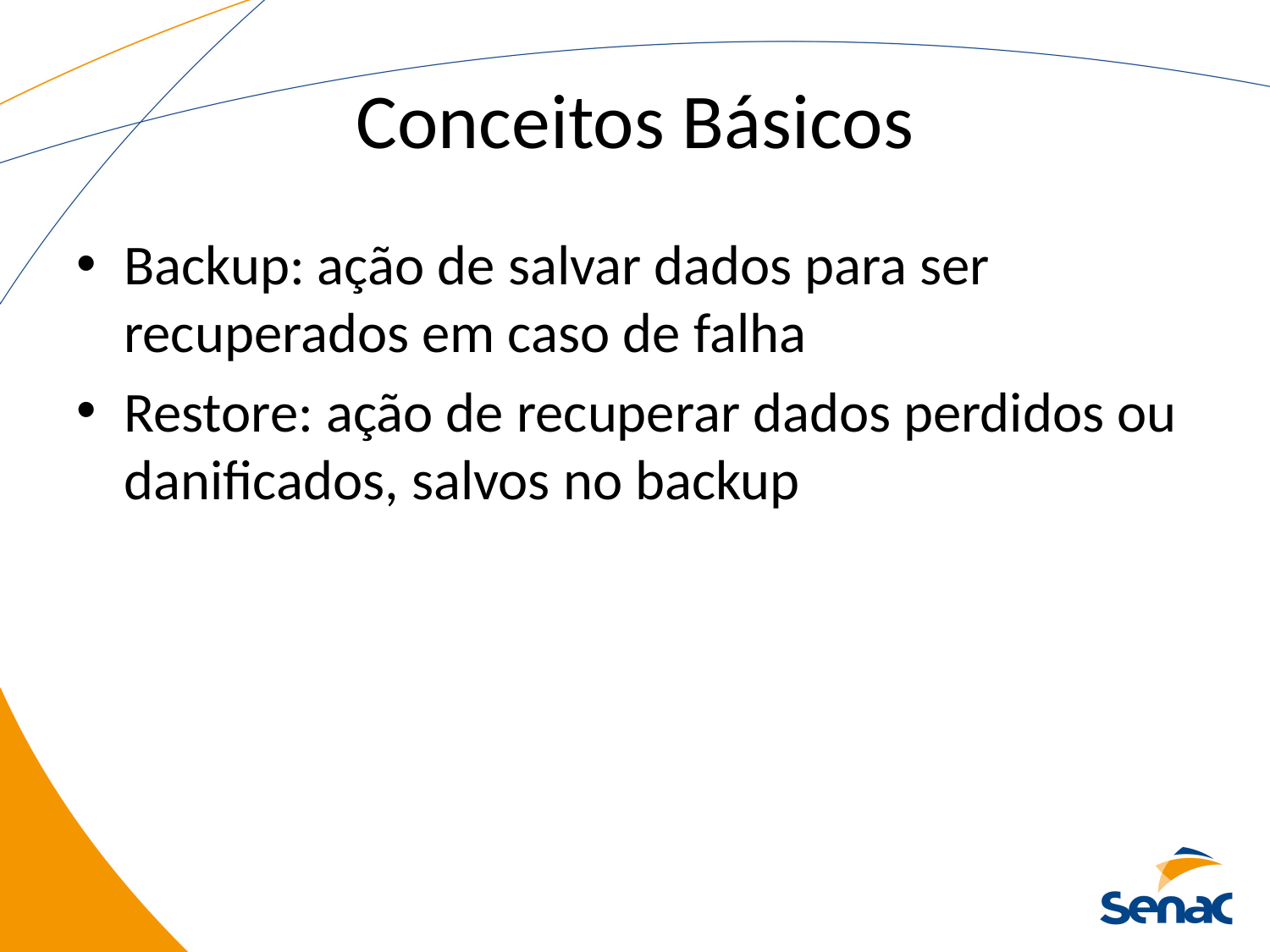

# Conceitos Básicos
Backup: ação de salvar dados para ser recuperados em caso de falha
Restore: ação de recuperar dados perdidos ou danificados, salvos no backup